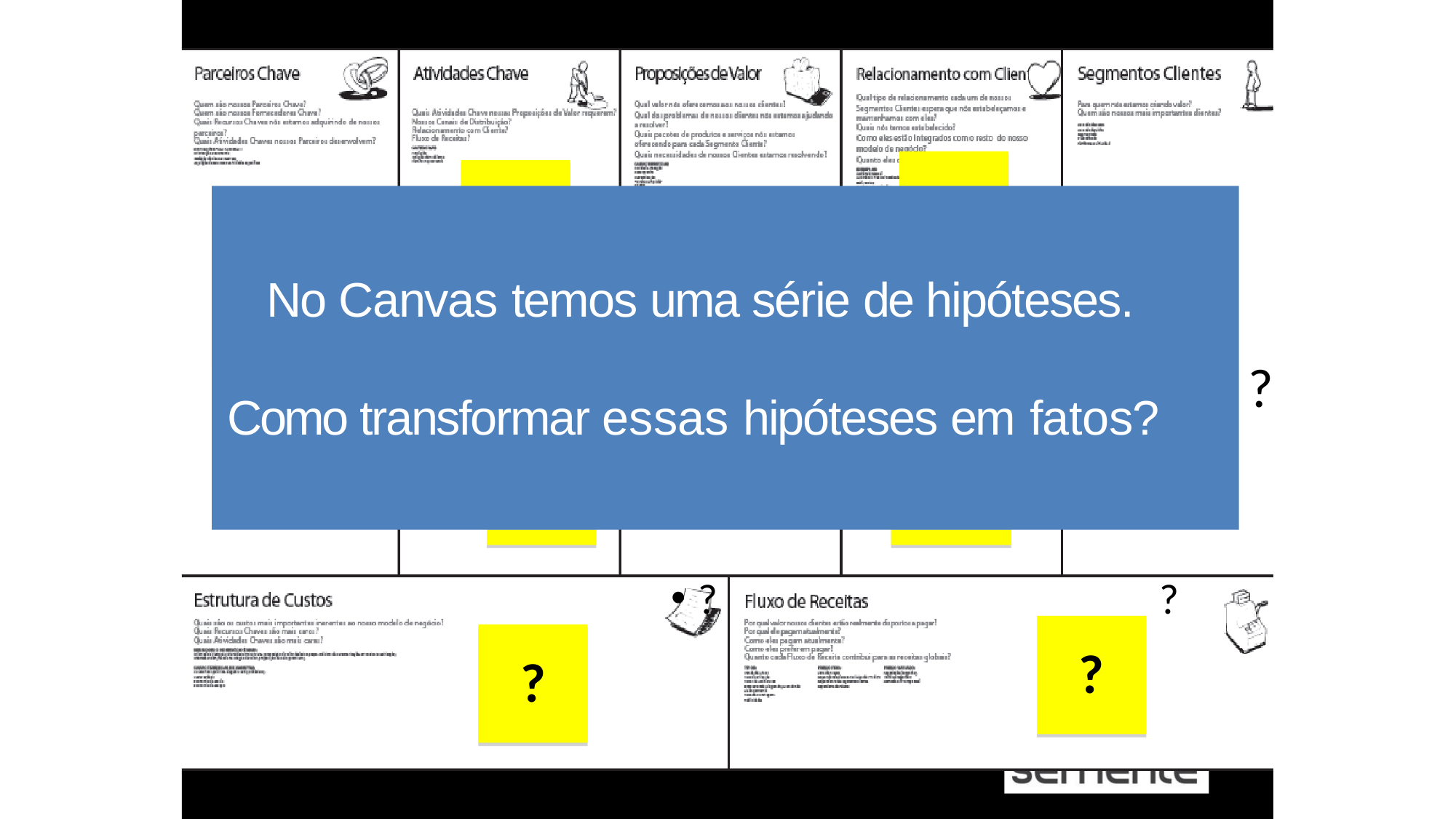

?	?
?	?	?

?	?

No Canvas temos uma série de hipóteses.

# Como transformar essas hipóteses em fatos?

?
?